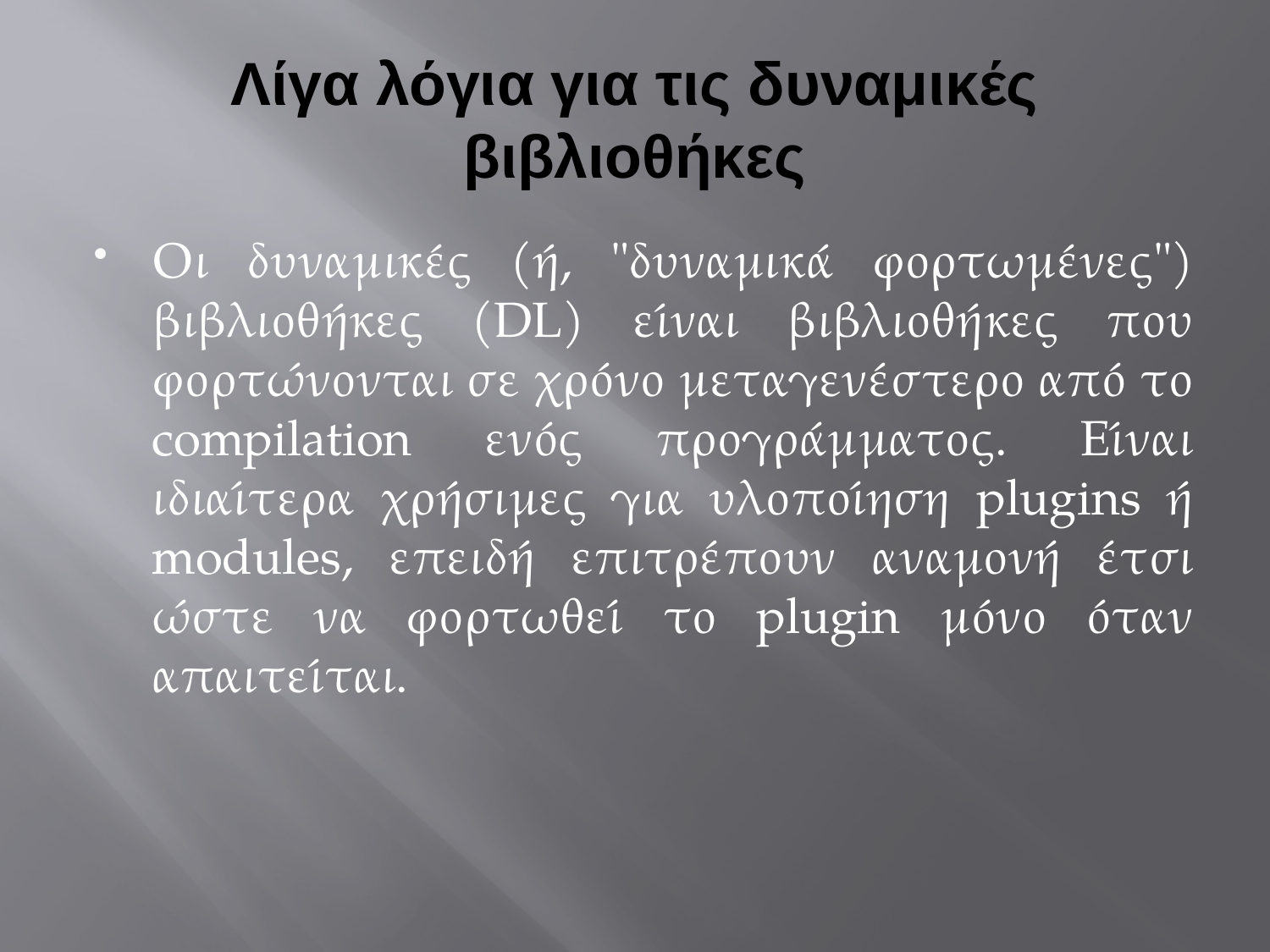

# Λίγα λόγια για τις δυναμικές βιβλιοθήκες
Οι δυναμικές (ή, "δυναμικά φορτωμένες") βιβλιοθήκες (DL) είναι βιβλιοθήκες που φορτώνονται σε χρόνο μεταγενέστερο από το compilation ενός προγράμματος. Είναι ιδιαίτερα χρήσιμες για υλοποίηση plugins ή modules, επειδή επιτρέπουν αναμονή έτσι ώστε να φορτωθεί το plugin μόνο όταν απαιτείται.